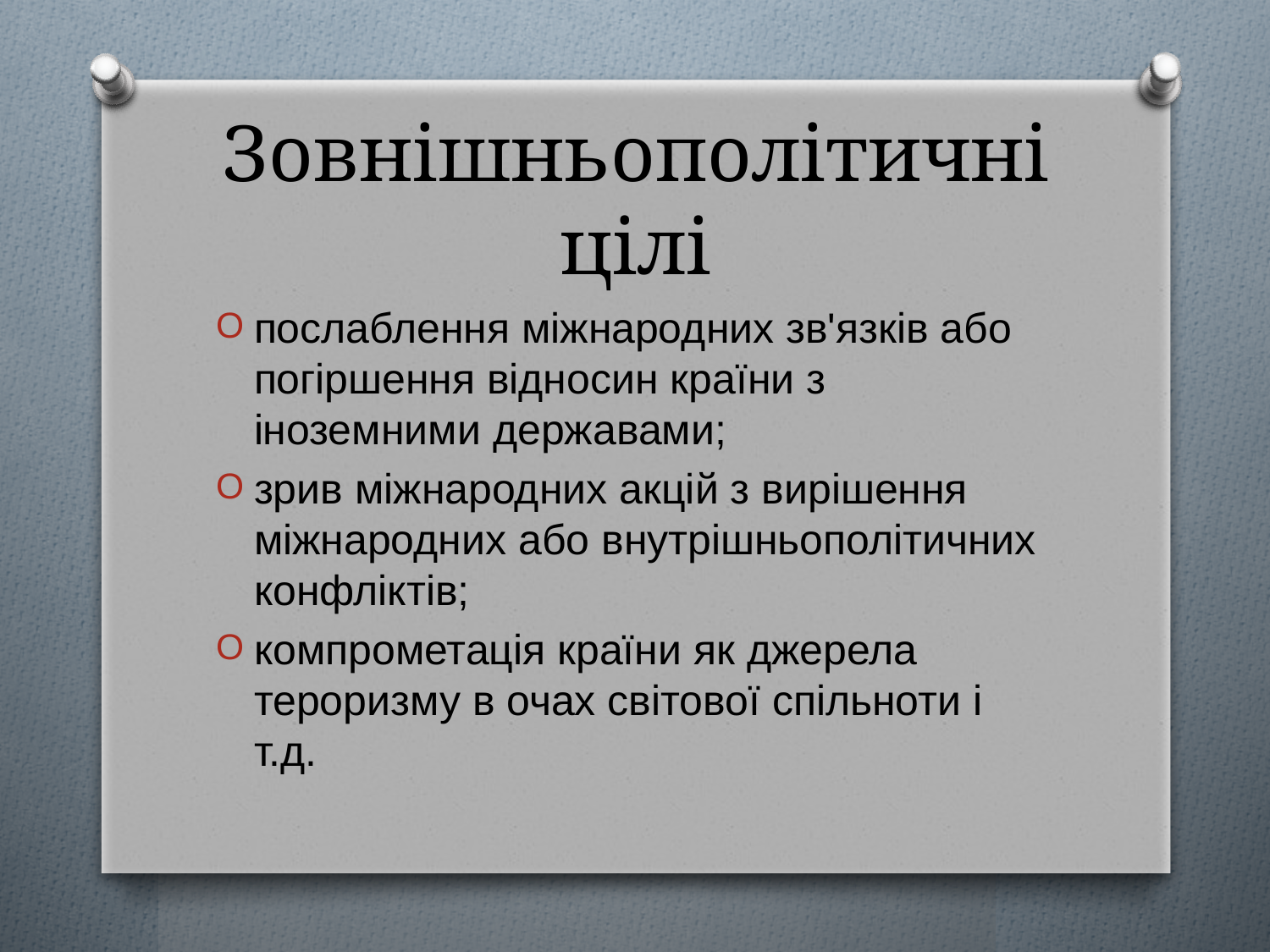

# Зовнішньополітичні цілі
послаблення міжнародних зв'язків або погіршення відносин країни з іноземними державами;
зрив міжнародних акцій з вирішення міжнародних або внутрішньополітичних конфліктів;
компрометація країни як джерела тероризму в очах світової спільноти і т.д.